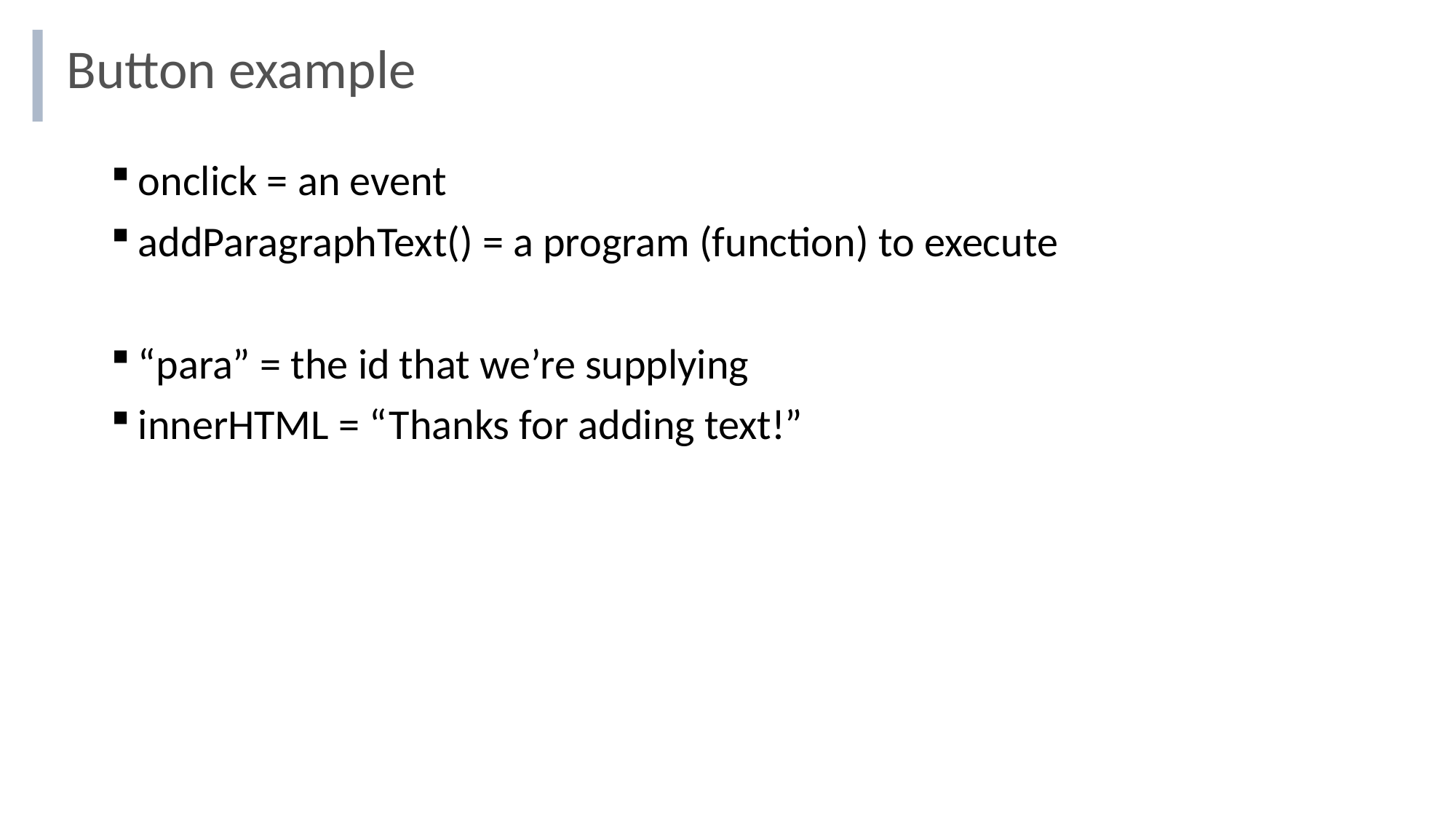

# Button example
onclick = an event
addParagraphText() = a program (function) to execute

“para” = the id that we’re supplying
innerHTML = “Thanks for adding text!”